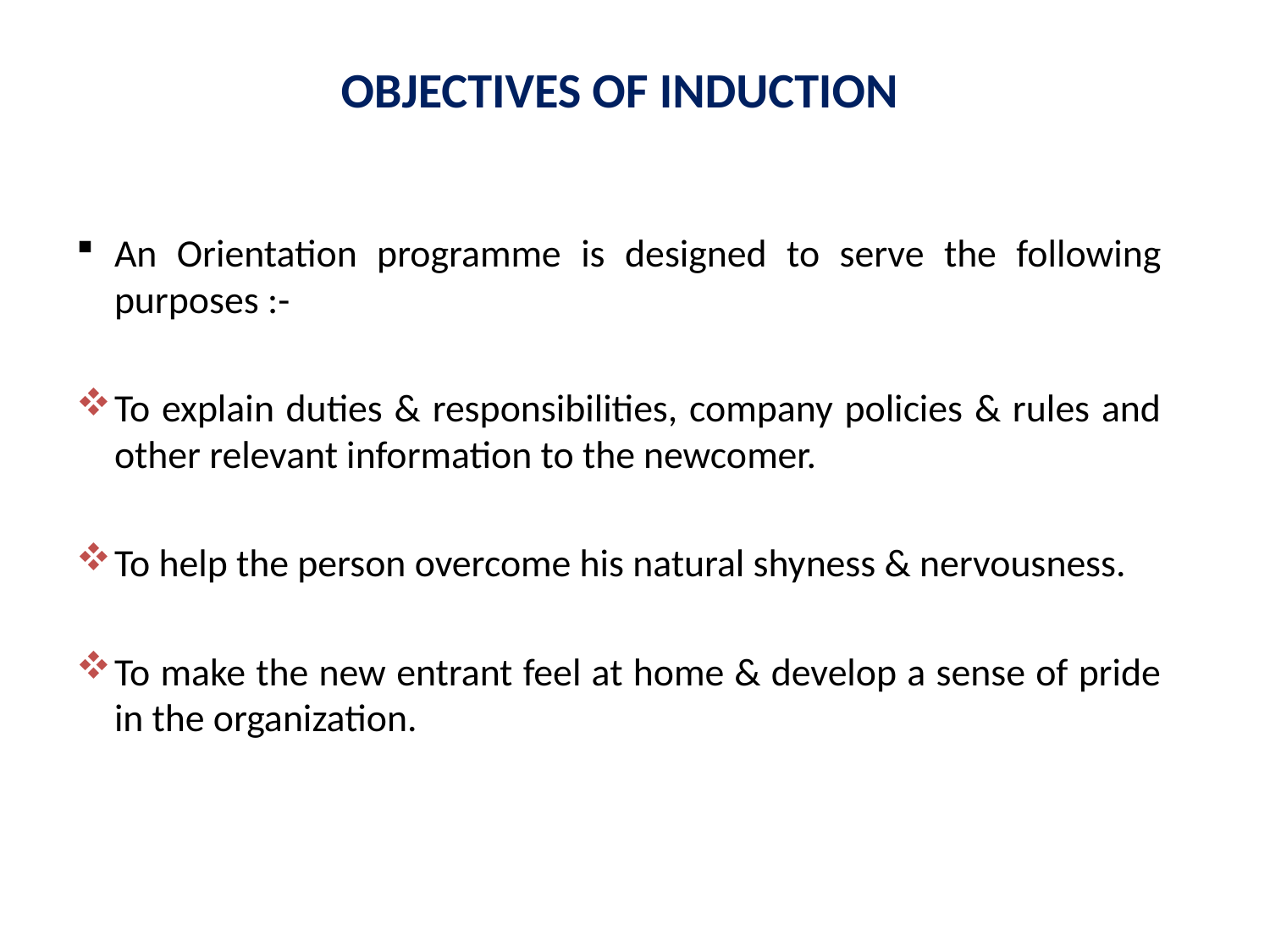

# OBJECTIVES OF INDUCTION
An Orientation programme is designed to serve the following purposes :-

To explain duties & responsibilities, company policies & rules and other relevant information to the newcomer.

To help the person overcome his natural shyness & nervousness.

To make the new entrant feel at home & develop a sense of pride in the organization.